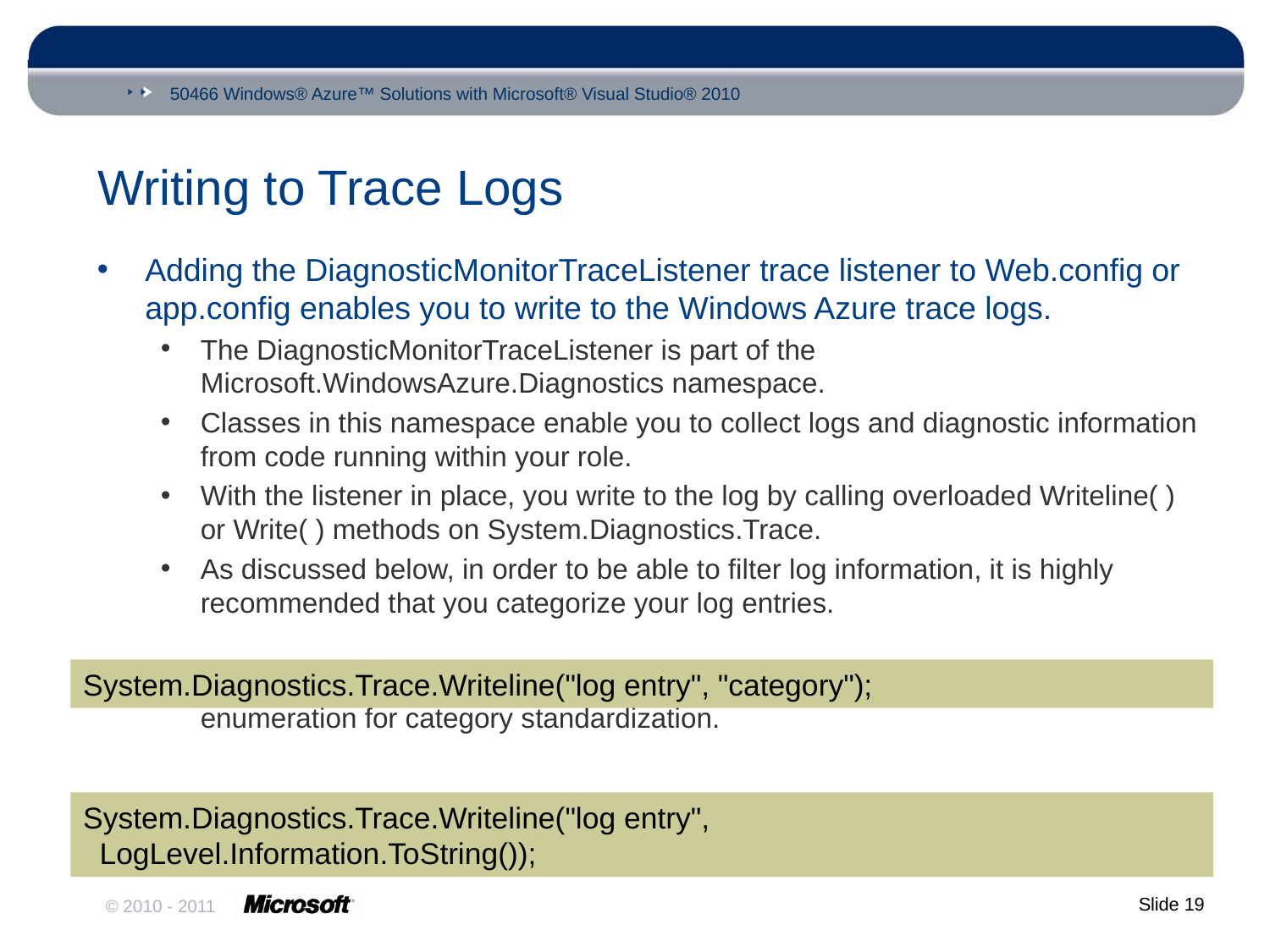

# Writing to Trace Logs
Adding the DiagnosticMonitorTraceListener trace listener to Web.config or app.config enables you to write to the Windows Azure trace logs.
The DiagnosticMonitorTraceListener is part of the Microsoft.WindowsAzure.Diagnostics namespace.
Classes in this namespace enable you to collect logs and diagnostic information from code running within your role.
With the listener in place, you write to the log by calling overloaded Writeline( ) or Write( ) methods on System.Diagnostics.Trace.
As discussed below, in order to be able to filter log information, it is highly recommended that you categorize your log entries.

Microsoft.WindowsAzure.Diagnostics namespace includes a LogLevel enumeration for category standardization.

System.Diagnostics.Trace.Writeline("log entry", "category");
System.Diagnostics.Trace.Writeline("log entry",
  LogLevel.Information.ToString());